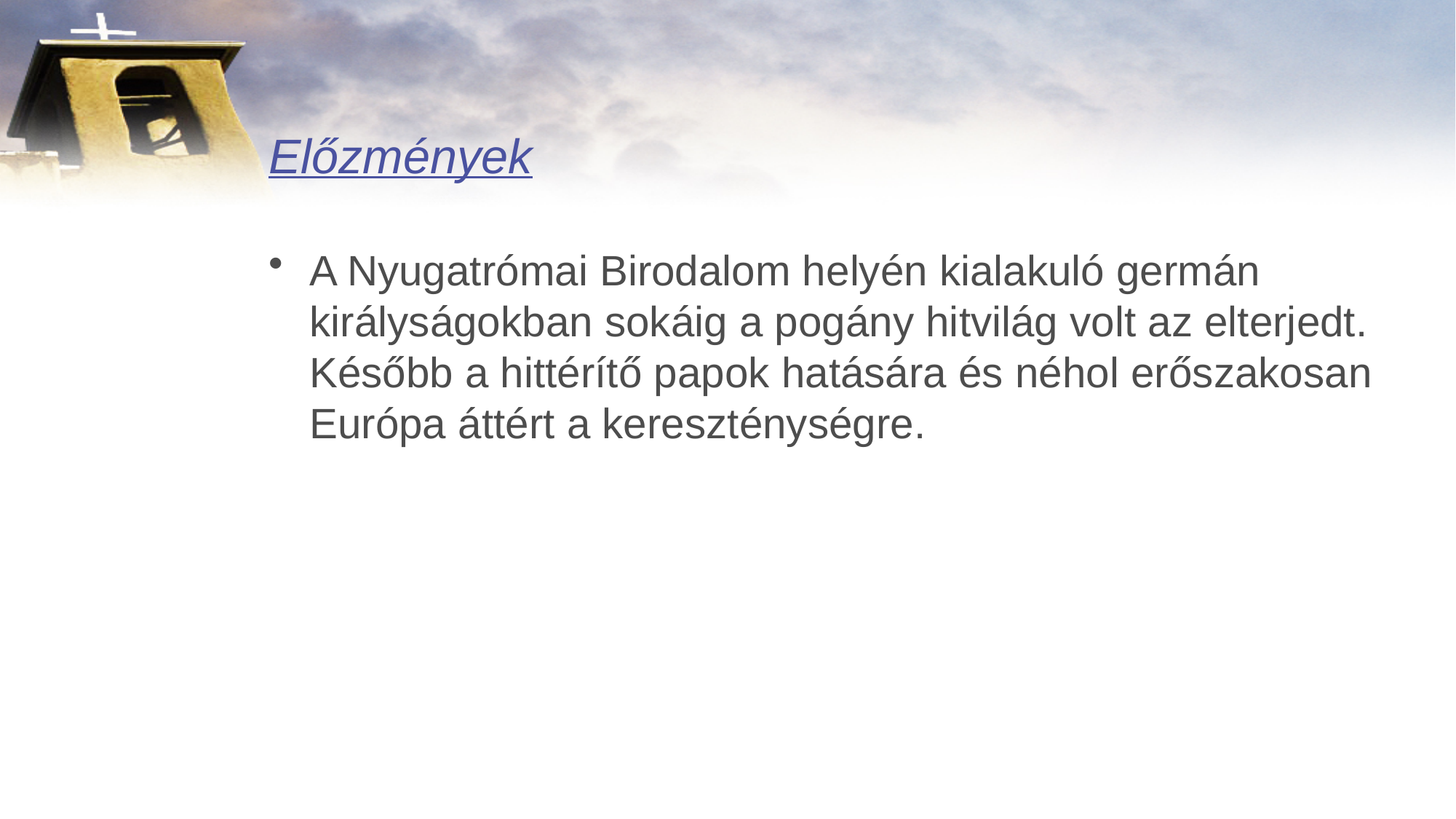

# Előzmények
A Nyugatrómai Birodalom helyén kialakuló germán királyságokban sokáig a pogány hitvilág volt az elterjedt. Később a hittérítő papok hatására és néhol erőszakosan Európa áttért a kereszténységre.